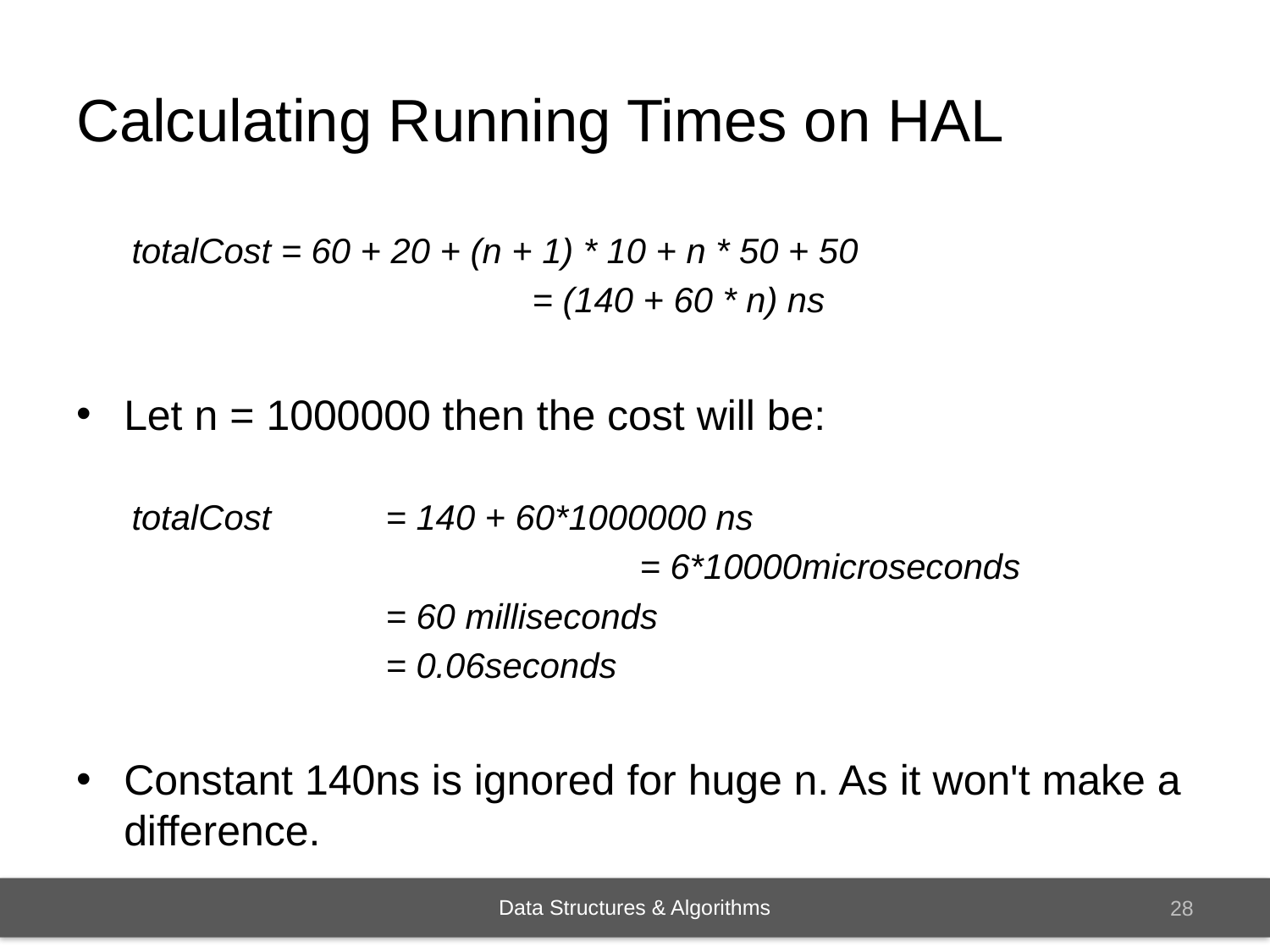

# Calculating Running Times on HAL
totalCost = 60 + 20 + (n + 1) * 10 + n * 50 + 50
	    		  = (140 + 60 * n) ns

Let n = 1000000 then the cost will be:

totalCost	= 140 + 60*1000000 ns
	    			= 6*10000microseconds
         		= 60 milliseconds
         		= 0.06seconds

Constant 140ns is ignored for huge n. As it won't make a difference.

28